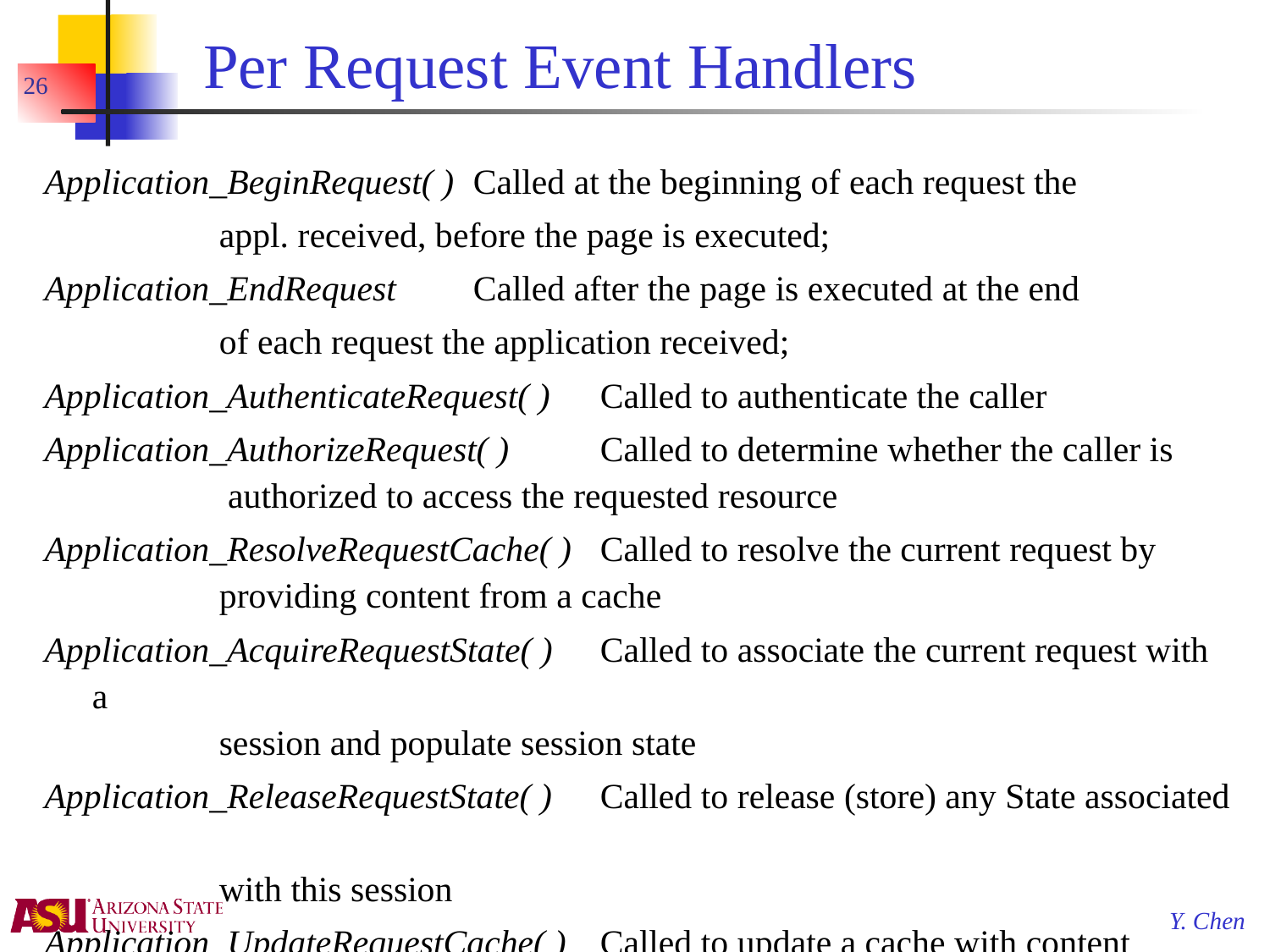

# Per Request Event Handlers
26
Application_BeginRequest( )	Called at the beginning of each request the
		appl. received, before the page is executed;
Application_EndRequest	Called after the page is executed at the end
		of each request the application received;
Application_AuthenticateRequest( ) 	Called to authenticate the caller
Application_AuthorizeRequest( ) 	Called to determine whether the caller is
 	 authorized to access the requested resource
Application_ResolveRequestCache( ) 	Called to resolve the current request by
	providing content from a cache
Application_AcquireRequestState( ) 	Called to associate the current request with a
	session and populate session state
Application_ReleaseRequestState( ) 	Called to release (store) any State associated
	with this session
Application_UpdateRequestCache( ) 	Called to update a cache with content
		 returned in the response